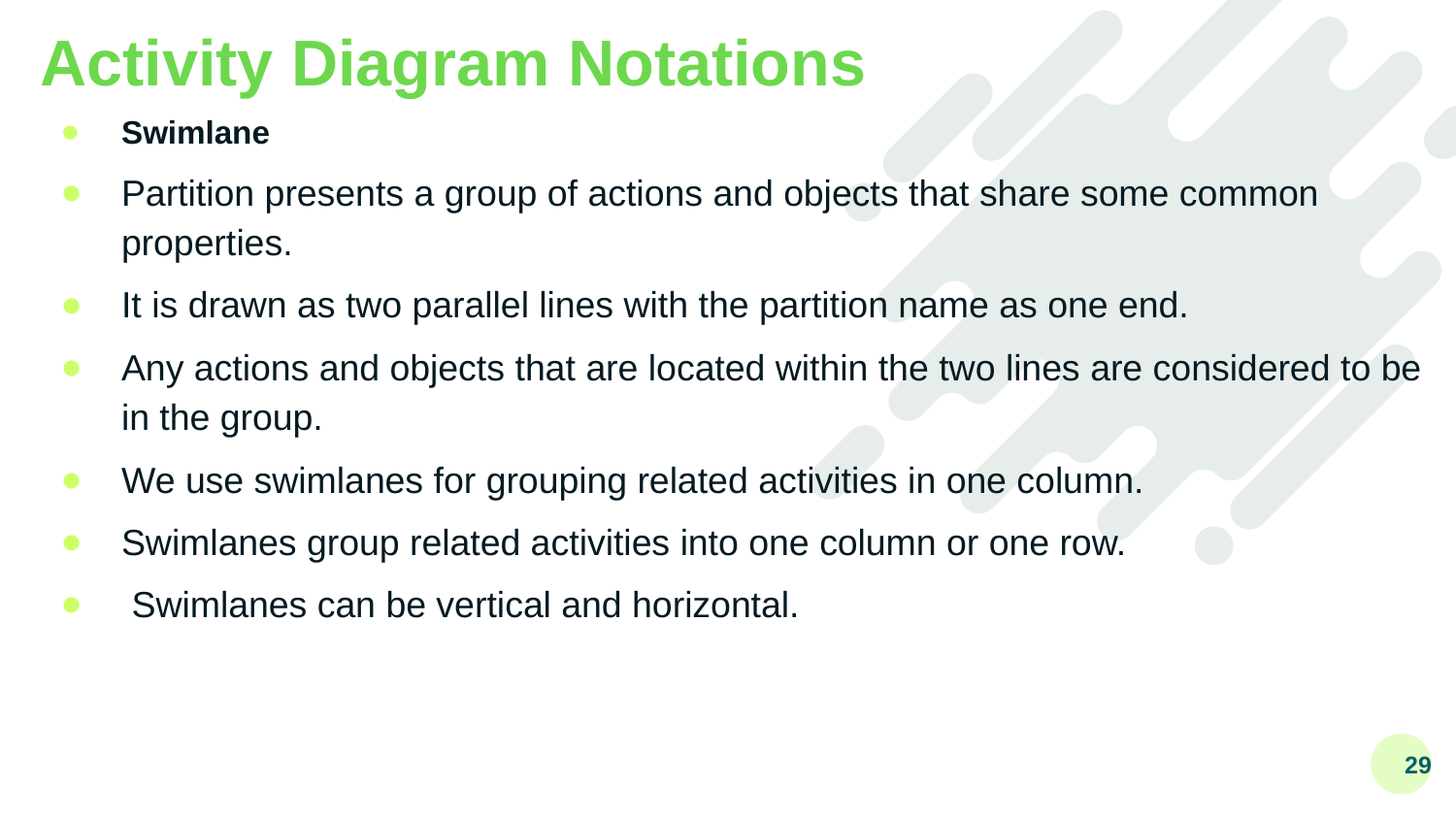

# Activity Diagram Notations
Swimlane
Partition presents a group of actions and objects that share some common properties.
It is drawn as two parallel lines with the partition name as one end.
Any actions and objects that are located within the two lines are considered to be in the group.
We use swimlanes for grouping related activities in one column.
Swimlanes group related activities into one column or one row.
 Swimlanes can be vertical and horizontal.

29